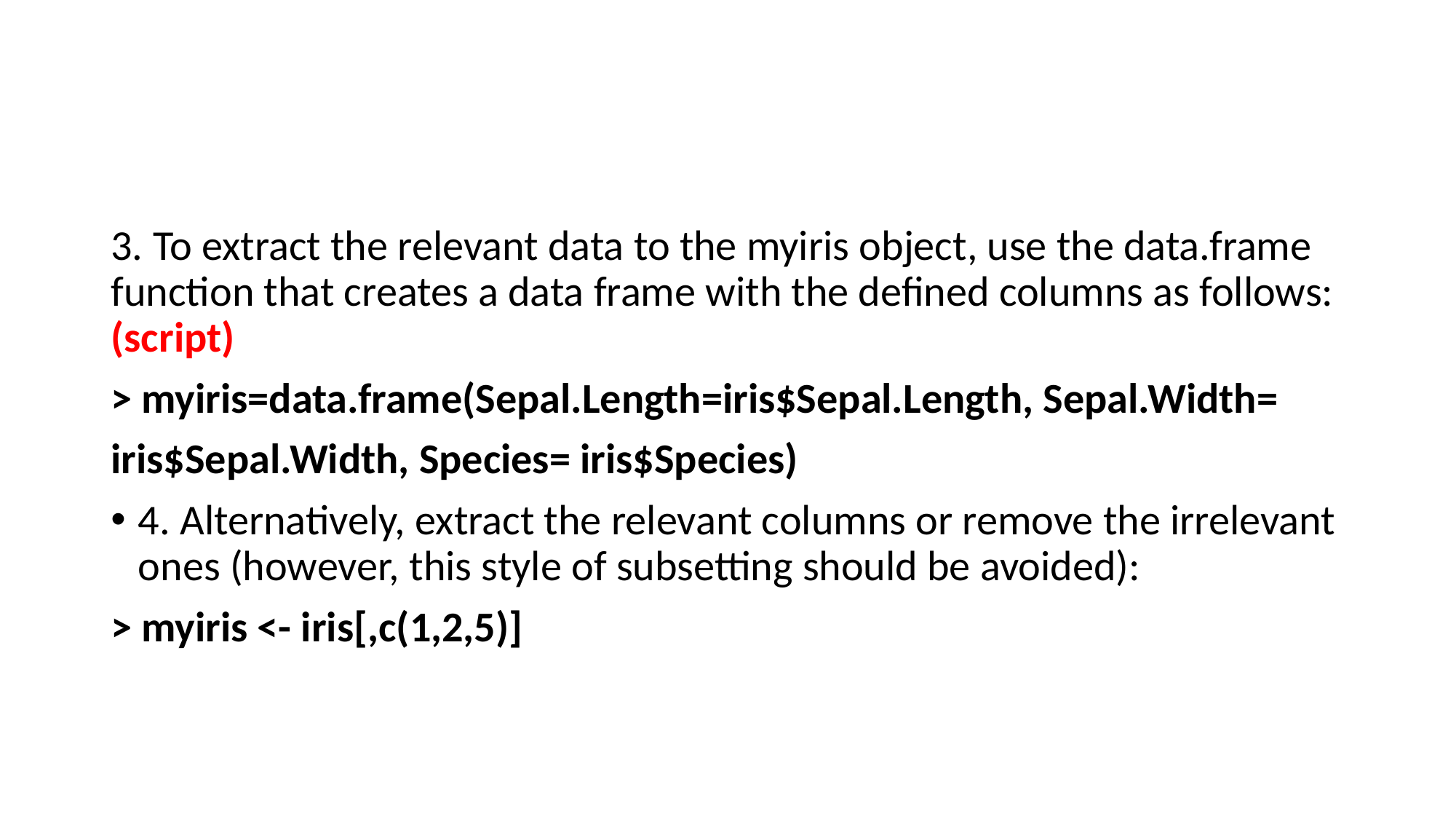

#
3. To extract the relevant data to the myiris object, use the data.frame function that creates a data frame with the defined columns as follows: (script)
> myiris=data.frame(Sepal.Length=iris$Sepal.Length, Sepal.Width=
iris$Sepal.Width, Species= iris$Species)
4. Alternatively, extract the relevant columns or remove the irrelevant ones (however, this style of subsetting should be avoided):
> myiris <- iris[,c(1,2,5)]